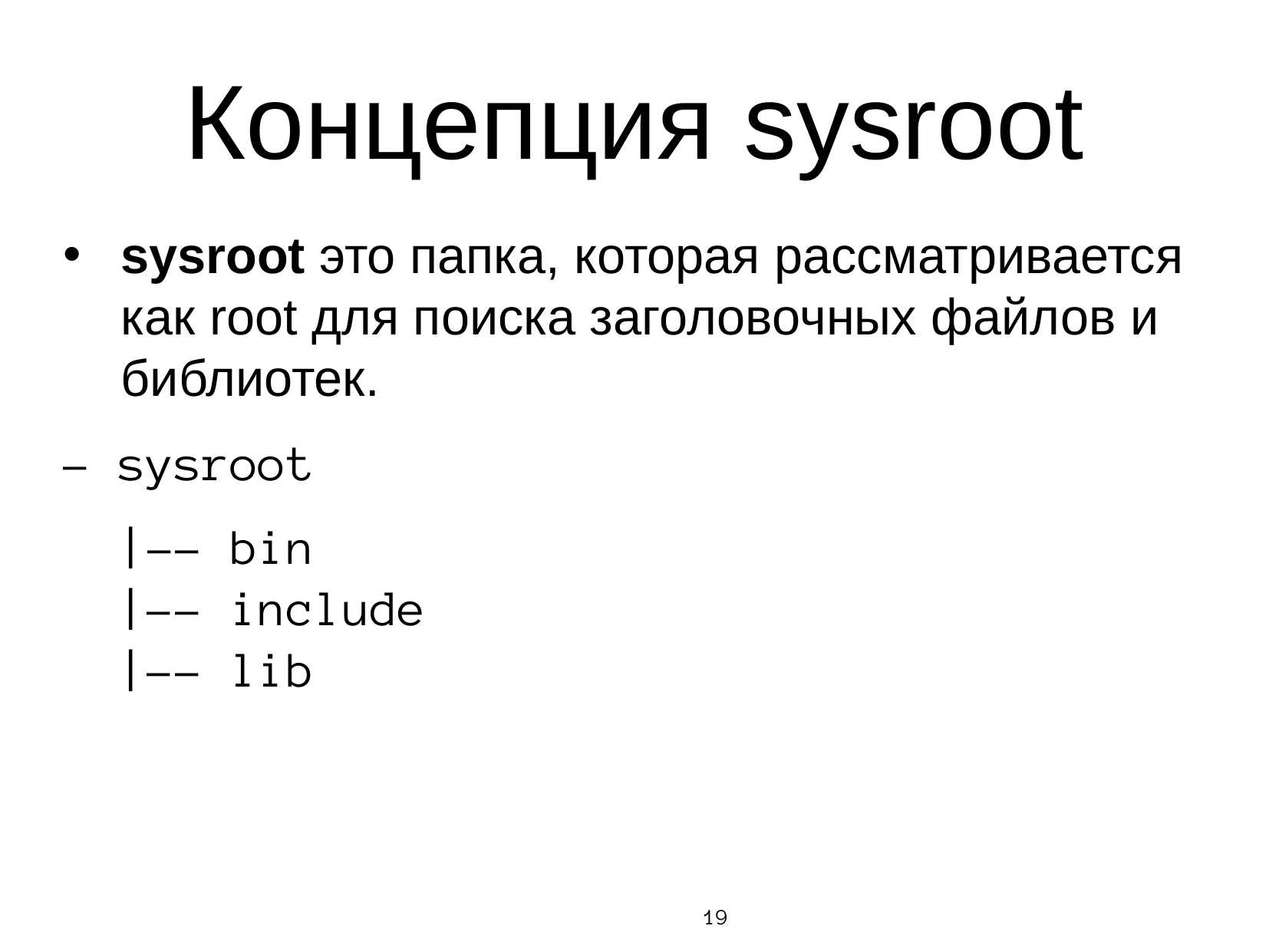

# Концепция sysroot
sysroot это папка, которая рассматривается как root для поиска заголовочных файлов и библиотек.
- sysroot
  |-- bin
  |-- include
  |-- lib
19